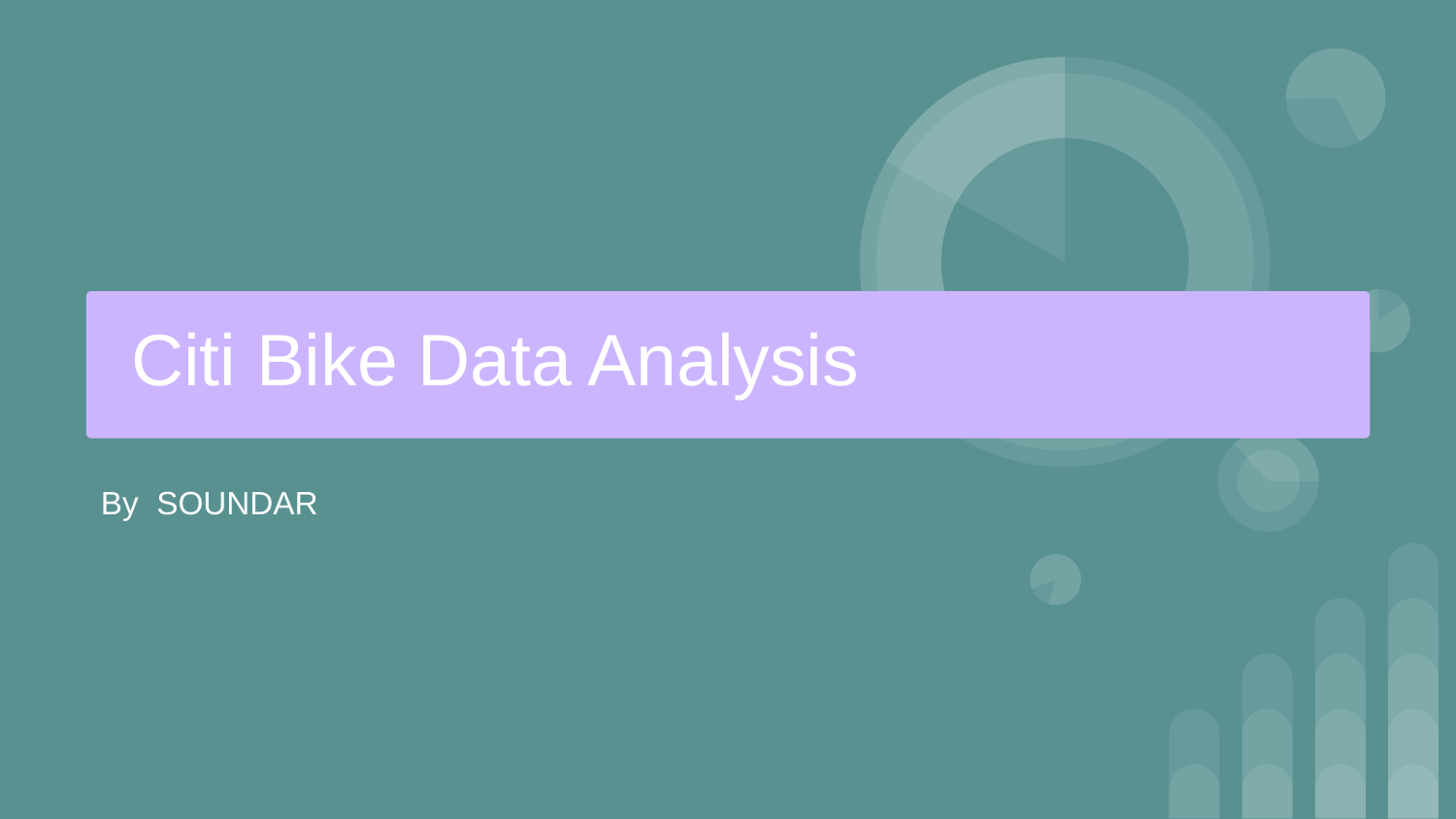

# Citi Bike Data Analysis

By  SOUNDAR